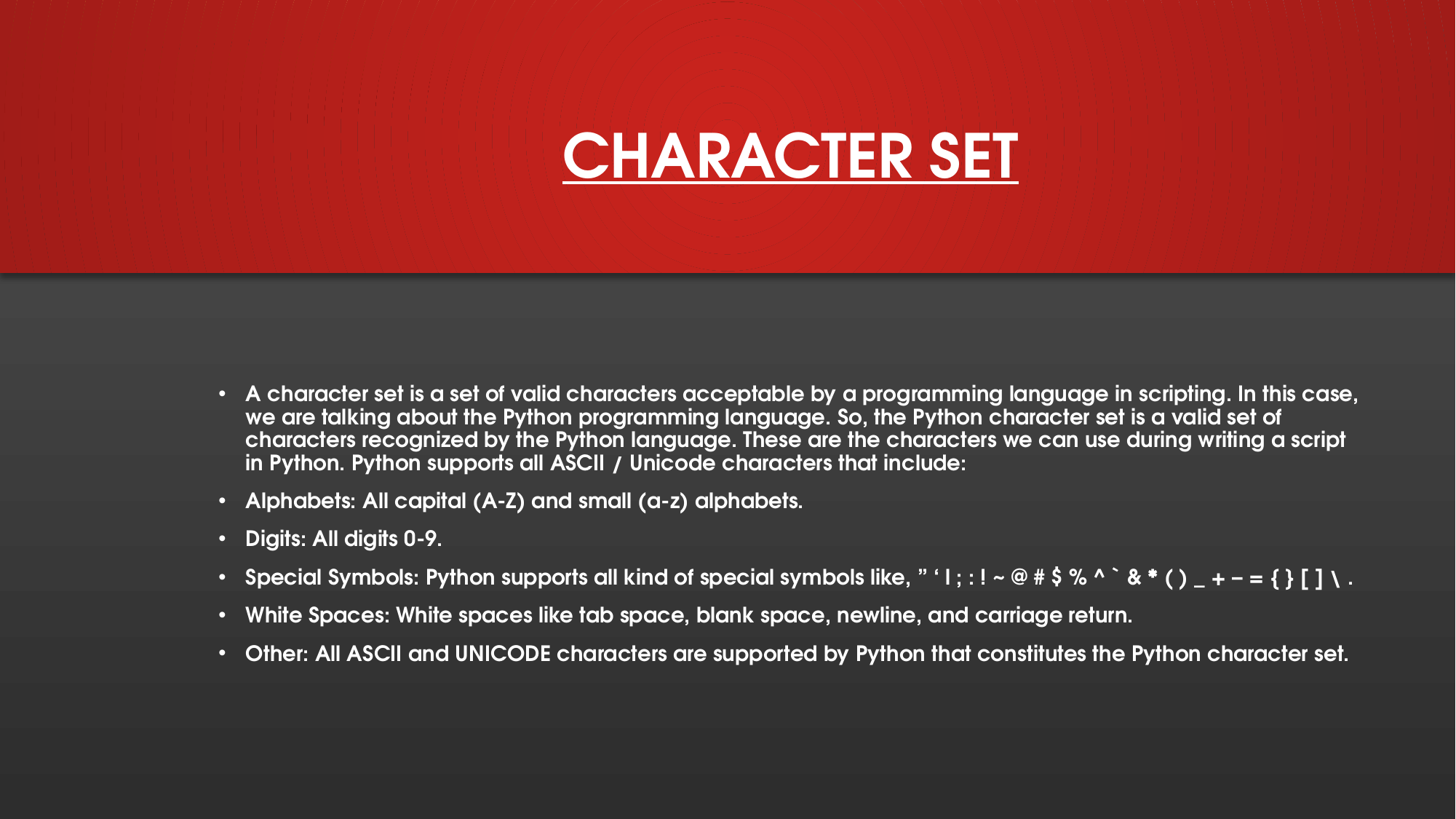

# CHARACTER SET

A character set is a set of valid characters acceptable by a programming language in scripting. In this case, we are talking about the Python programming language. So, the Python character set is a valid set of characters recognized by the Python language. These are the characters we can use during writing a script in Python. Python supports all ASCII / Unicode characters that include:
Alphabets: All capital (A-Z) and small (a-z) alphabets.
Digits: All digits 0-9.
Special Symbols: Python supports all kind of special symbols like, ” ‘ l ; : ! ~ @ # $ % ^ ` & * ( ) _ + – = { } [ ] \ .
White Spaces: White spaces like tab space, blank space, newline, and carriage return.
Other: All ASCII and UNICODE characters are supported by Python that constitutes the Python character set.